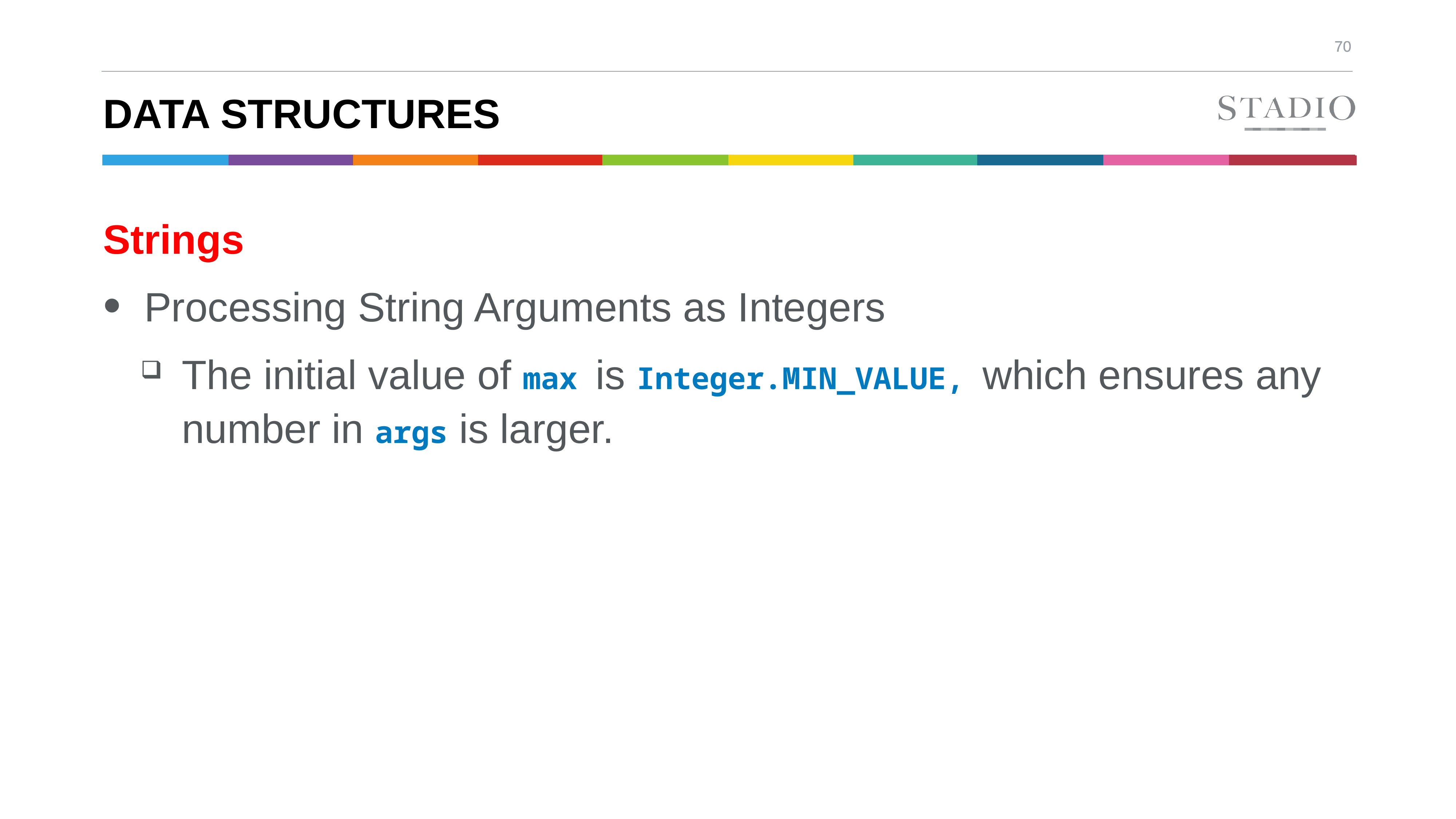

# DATA Structures

Strings
Processing String Arguments as Integers
The initial value of max is Integer.MIN_VALUE, which ensures any number in args is larger.